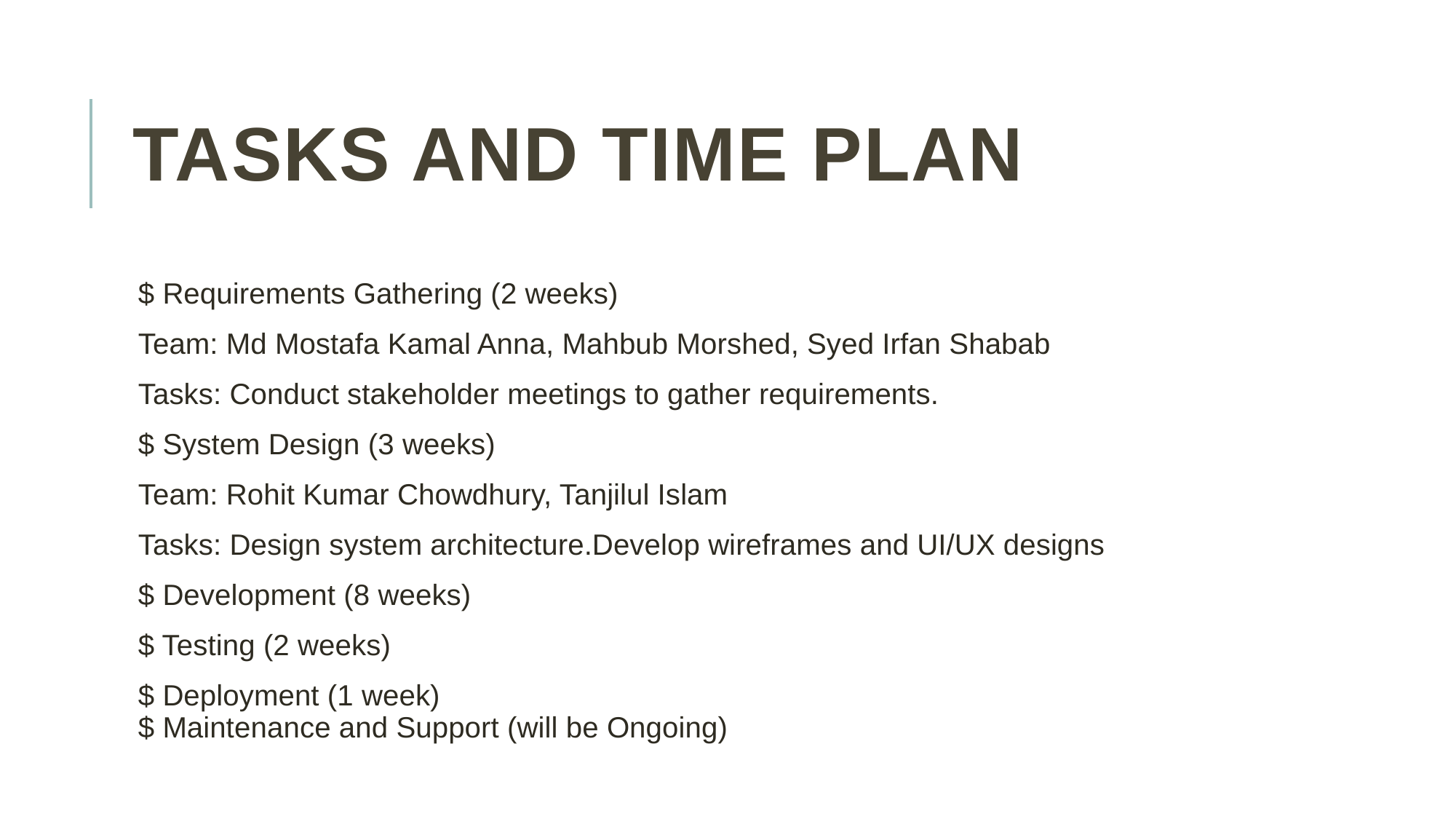

# Tasks and time plan
$ Requirements Gathering (2 weeks)
Team: Md Mostafa Kamal Anna, Mahbub Morshed, Syed Irfan Shabab
Tasks: Conduct stakeholder meetings to gather requirements.
$ System Design (3 weeks)
Team: Rohit Kumar Chowdhury, Tanjilul Islam
Tasks: Design system architecture.Develop wireframes and UI/UX designs
$ Development (8 weeks)
$ Testing (2 weeks)
$ Deployment (1 week)
$ Maintenance and Support (will be Ongoing)